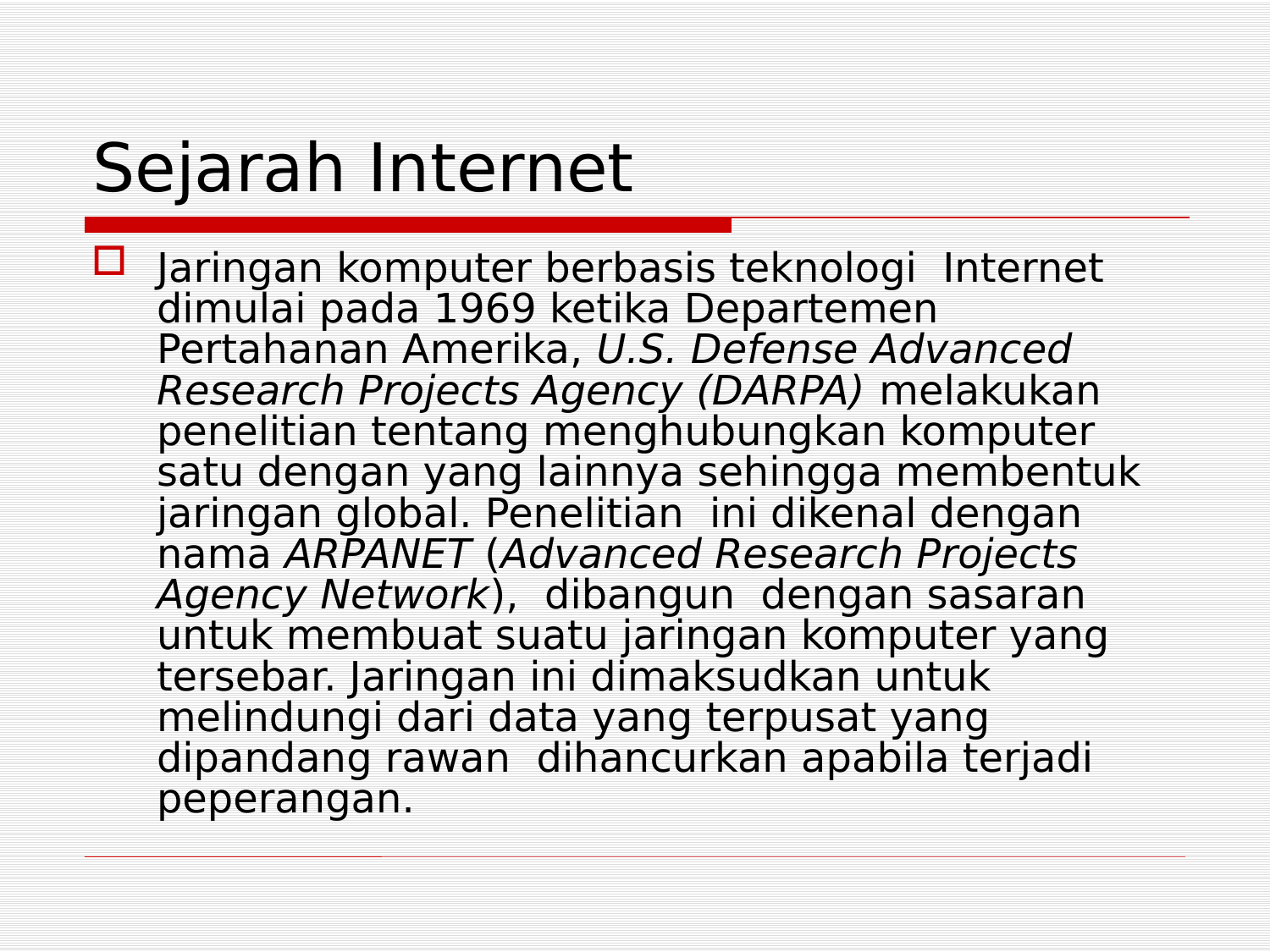

# Sejarah Internet
Jaringan komputer berbasis teknologi  Internet  dimulai pada 1969 ketika Departemen Pertahanan Amerika, U.S. Defense Advanced Research Projects Agency (DARPA) melakukan penelitian tentang menghubungkan komputer  satu dengan yang lainnya sehingga membentuk jaringan global. Penelitian  ini dikenal dengan nama ARPANET (Advanced Research Projects Agency Network),  dibangun  dengan sasaran untuk membuat suatu jaringan komputer yang tersebar. Jaringan ini dimaksudkan untuk  melindungi dari data yang terpusat yang  dipandang rawan  dihancurkan apabila terjadi peperangan.